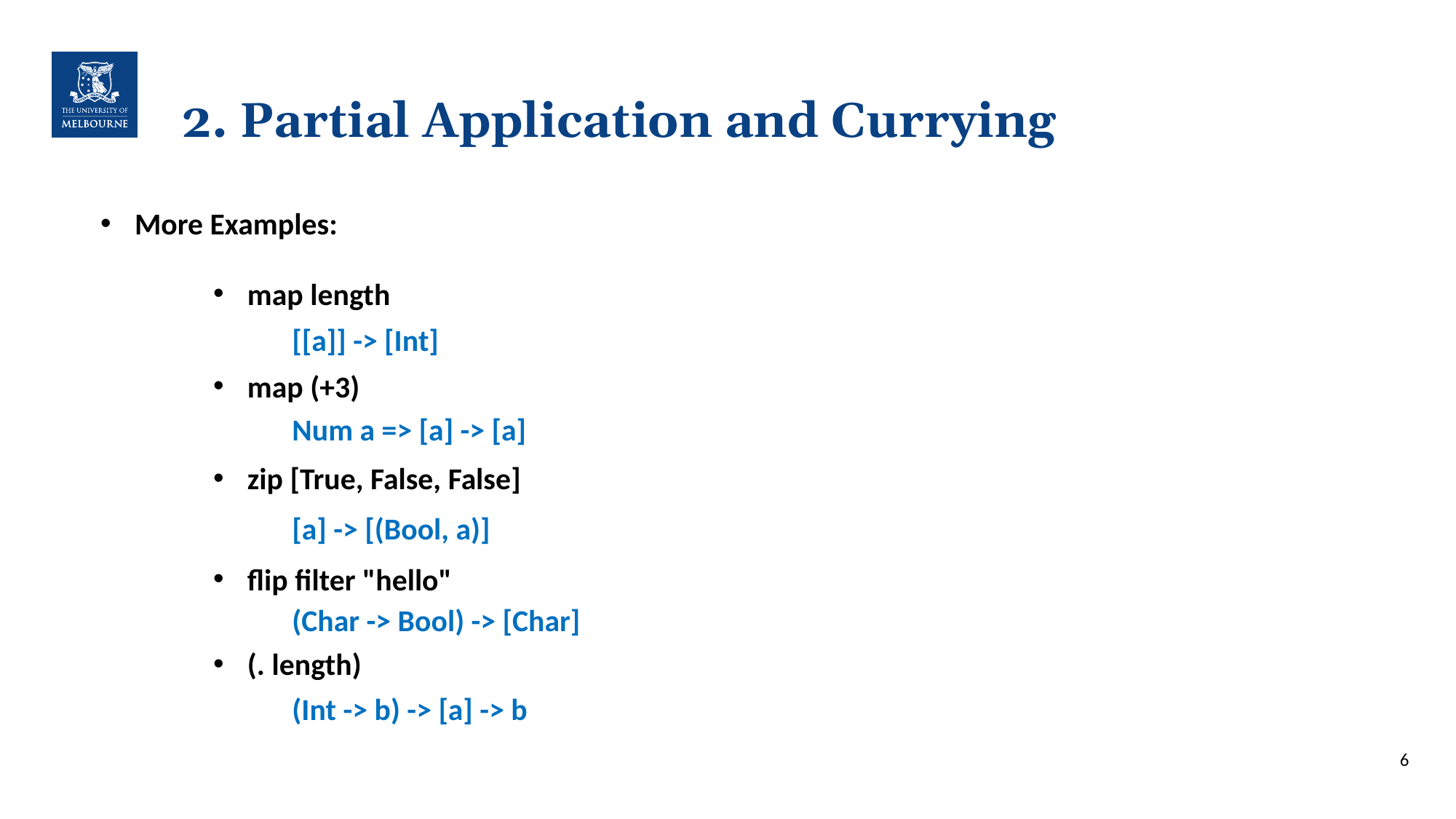

# 2. Partial Application and Currying
More Examples:
map length
[[a]] -> [Int]
map (+3)
Num a => [a] -> [a]
zip [True, False, False]
[a] -> [(Bool, a)]
flip filter "hello"
(Char -> Bool) -> [Char]
(. length)
(Int -> b) -> [a] -> b
6